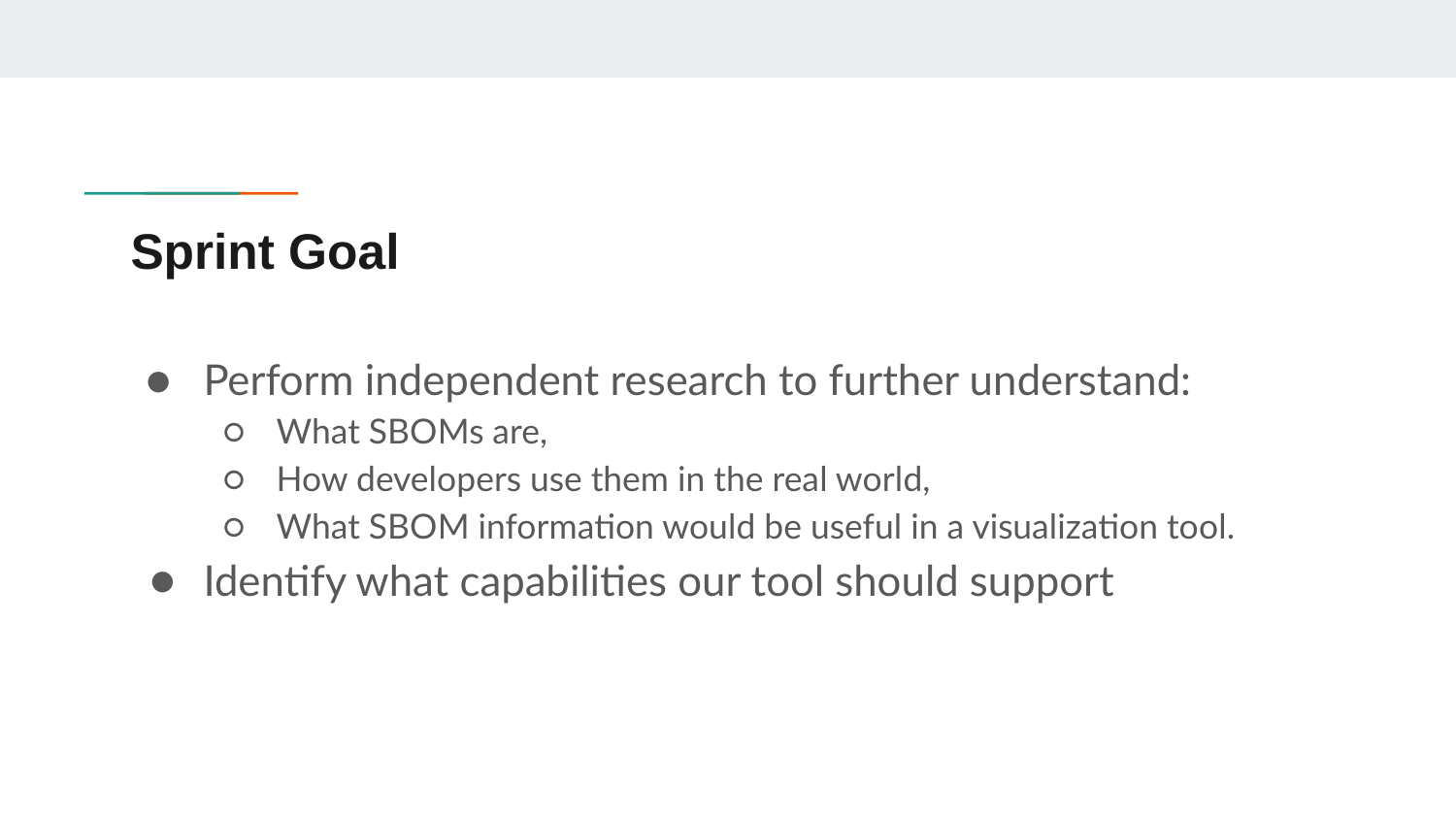

# Sprint Goal
Perform independent research to further understand:
What SBOMs are,
How developers use them in the real world,
What SBOM information would be useful in a visualization tool.
Identify what capabilities our tool should support